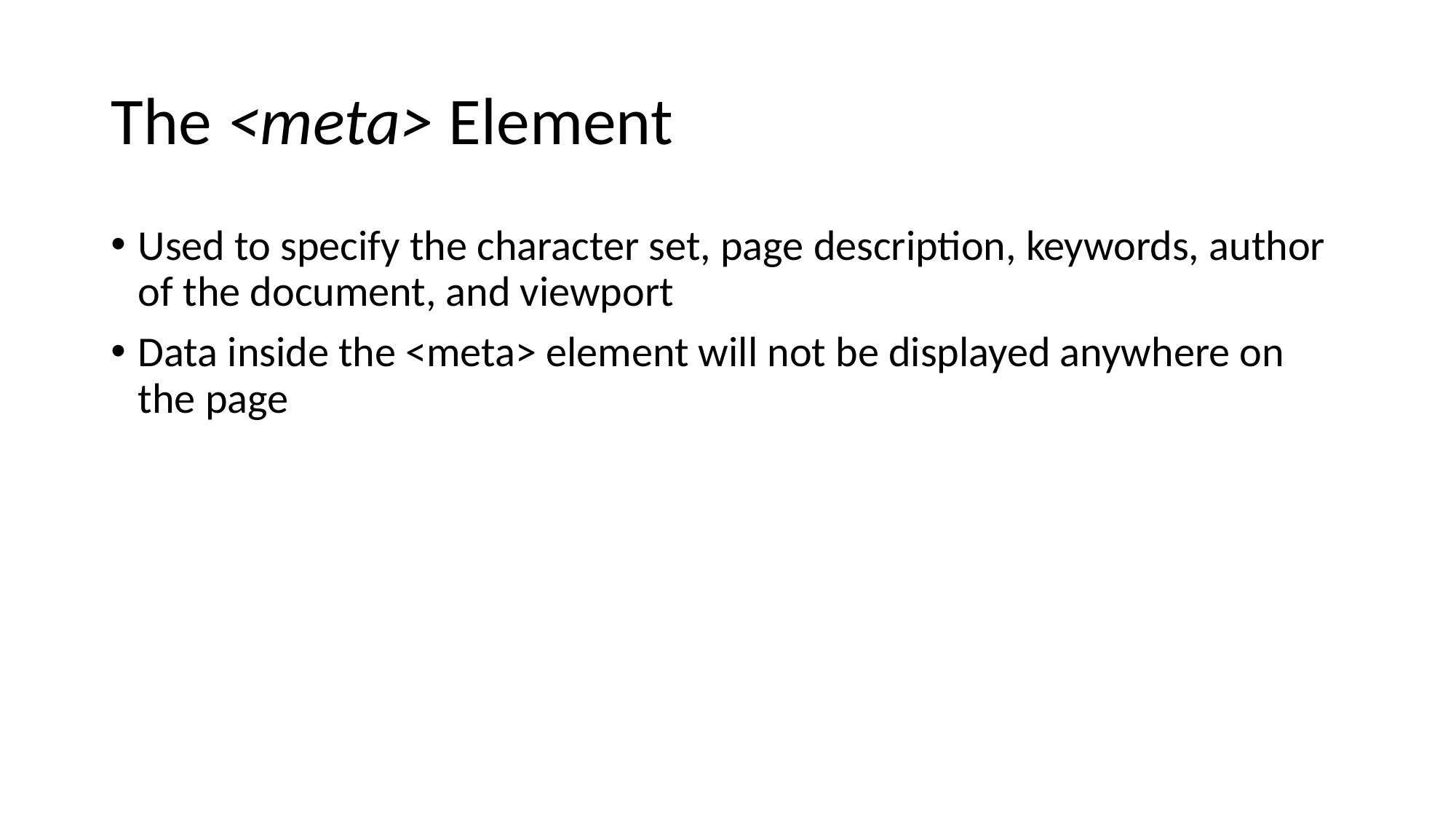

# The <meta> Element
Used to specify the character set, page description, keywords, author of the document, and viewport
Data inside the <meta> element will not be displayed anywhere on the page